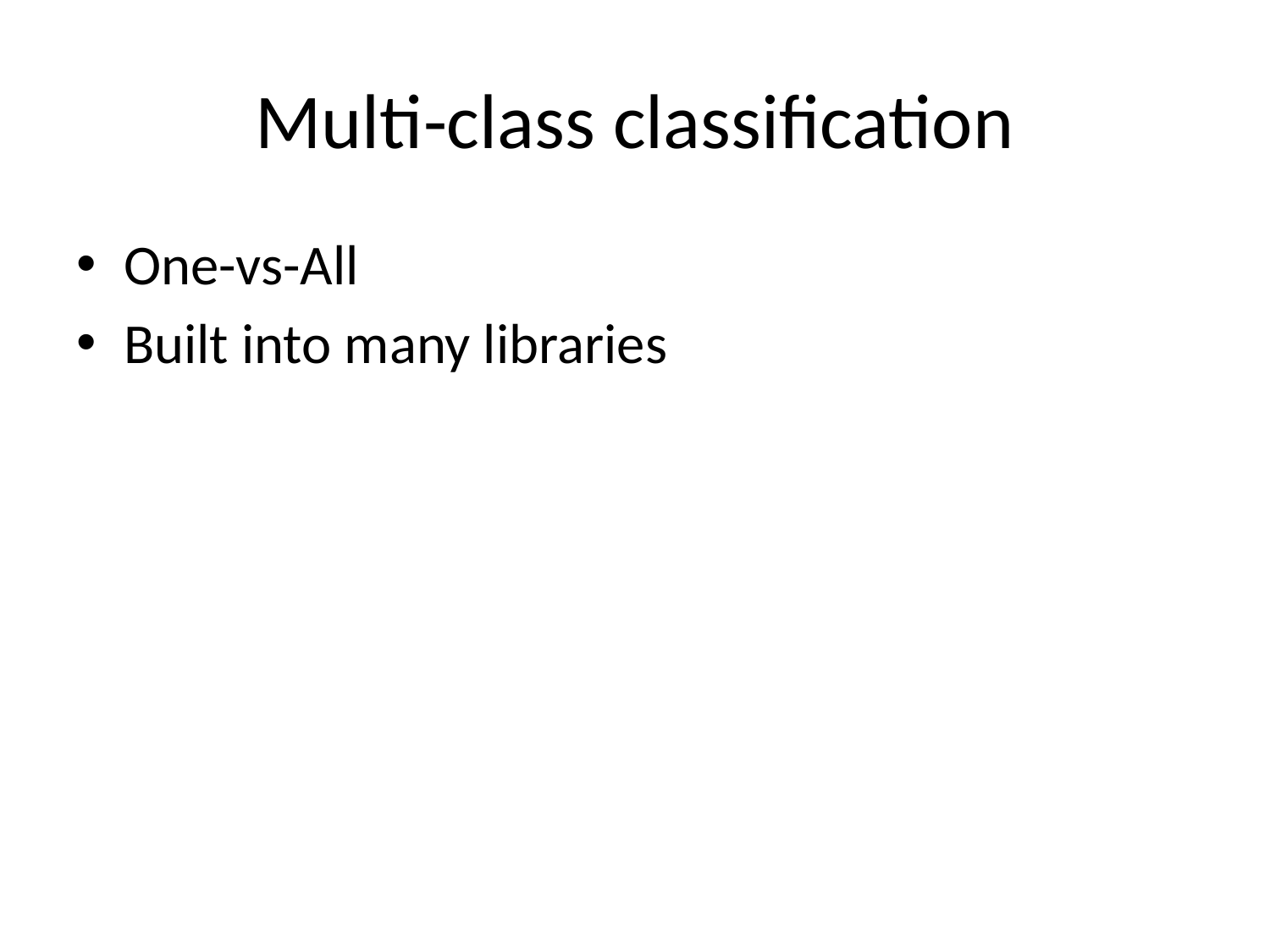

# Multi-class classification
One-vs-All
Built into many libraries